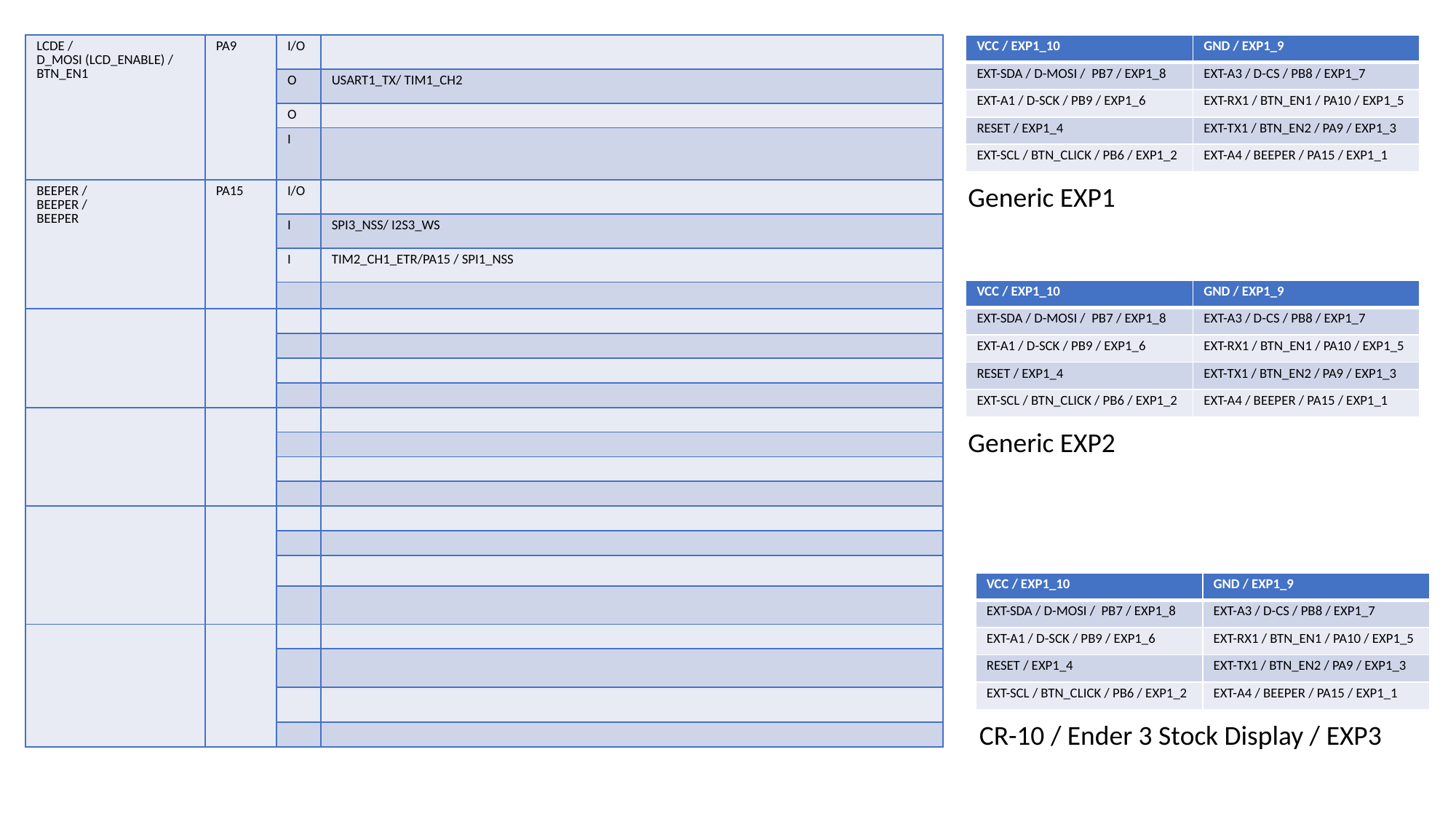

| LCDE / D\_MOSI (LCD\_ENABLE) / BTN\_EN1 | PA9 | I/O |  |
| --- | --- | --- | --- |
|  |  | O | USART1\_TX/ TIM1\_CH2 |
|  |  | O |  |
|  |  | I |  |
| BEEPER / BEEPER / BEEPER | PA15 | I/O |  |
|  |  | I | SPI3\_NSS/ I2S3\_WS |
|  |  | I | TIM2\_CH1\_ETR/PA15 / SPI1\_NSS |
|  |  |  |  |
|  |  |  |  |
|  |  |  |  |
|  |  |  |  |
|  |  |  |  |
|  |  |  |  |
|  |  |  |  |
|  |  |  |  |
|  |  |  |  |
|  |  |  |  |
|  |  |  |  |
|  |  |  |  |
|  |  |  |  |
|  |  |  |  |
|  |  |  |  |
|  |  |  |  |
|  |  |  |  |
| VCC / EXP1\_10 | GND / EXP1\_9 |
| --- | --- |
| EXT-SDA / D-MOSI / PB7 / EXP1\_8 | EXT-A3 / D-CS / PB8 / EXP1\_7 |
| EXT-A1 / D-SCK / PB9 / EXP1\_6 | EXT-RX1 / BTN\_EN1 / PA10 / EXP1\_5 |
| RESET / EXP1\_4 | EXT-TX1 / BTN\_EN2 / PA9 / EXP1\_3 |
| EXT-SCL / BTN\_CLICK / PB6 / EXP1\_2 | EXT-A4 / BEEPER / PA15 / EXP1\_1 |
Generic EXP1
| VCC / EXP1\_10 | GND / EXP1\_9 |
| --- | --- |
| EXT-SDA / D-MOSI / PB7 / EXP1\_8 | EXT-A3 / D-CS / PB8 / EXP1\_7 |
| EXT-A1 / D-SCK / PB9 / EXP1\_6 | EXT-RX1 / BTN\_EN1 / PA10 / EXP1\_5 |
| RESET / EXP1\_4 | EXT-TX1 / BTN\_EN2 / PA9 / EXP1\_3 |
| EXT-SCL / BTN\_CLICK / PB6 / EXP1\_2 | EXT-A4 / BEEPER / PA15 / EXP1\_1 |
Generic EXP2
| VCC / EXP1\_10 | GND / EXP1\_9 |
| --- | --- |
| EXT-SDA / D-MOSI / PB7 / EXP1\_8 | EXT-A3 / D-CS / PB8 / EXP1\_7 |
| EXT-A1 / D-SCK / PB9 / EXP1\_6 | EXT-RX1 / BTN\_EN1 / PA10 / EXP1\_5 |
| RESET / EXP1\_4 | EXT-TX1 / BTN\_EN2 / PA9 / EXP1\_3 |
| EXT-SCL / BTN\_CLICK / PB6 / EXP1\_2 | EXT-A4 / BEEPER / PA15 / EXP1\_1 |
CR-10 / Ender 3 Stock Display / EXP3